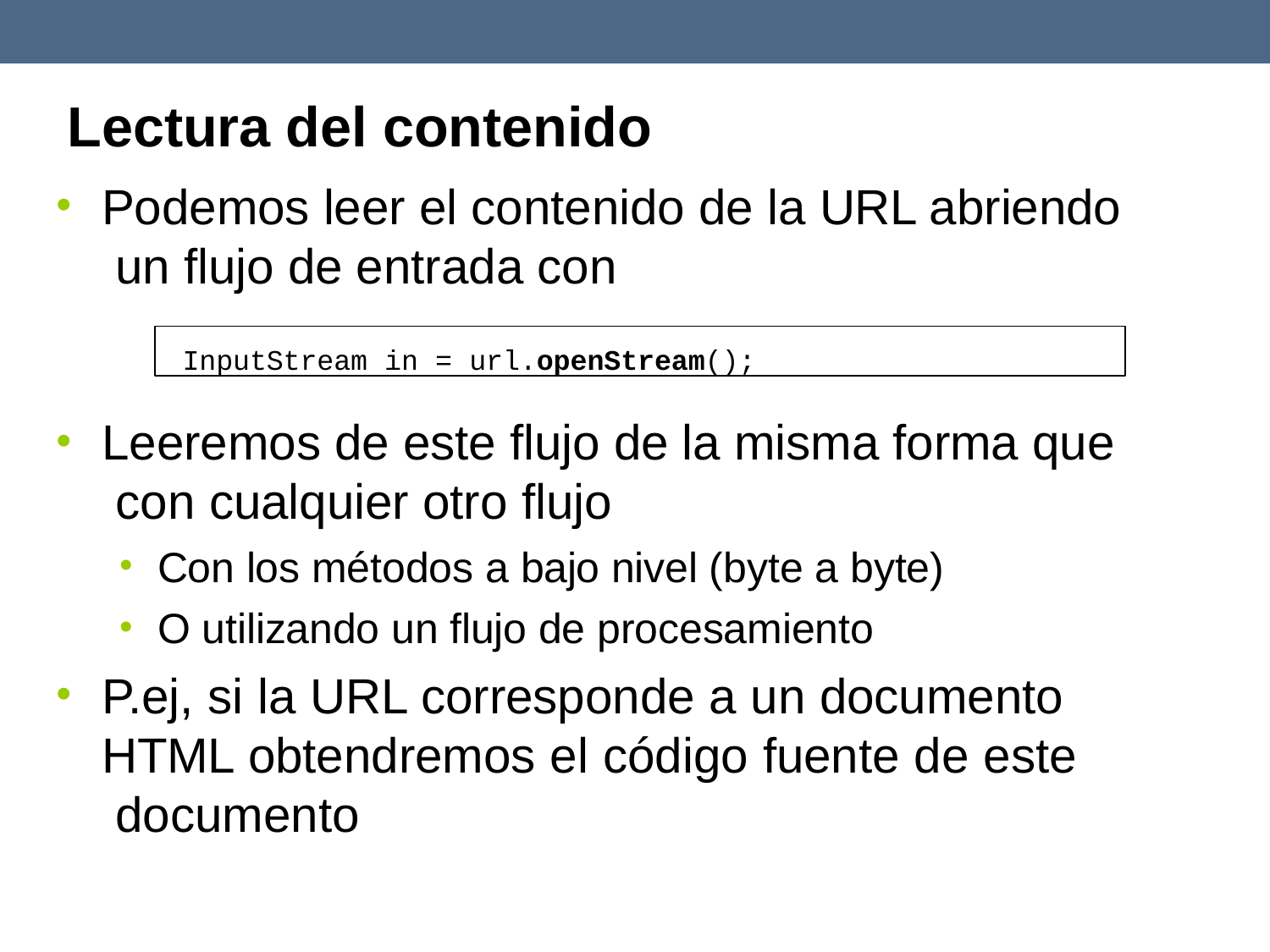

# Lectura del contenido
Podemos leer el contenido de la URL abriendo  un flujo de entrada con
InputStream in = url.openStream();
Leeremos de este flujo de la misma forma que  con cualquier otro flujo
Con los métodos a bajo nivel (byte a byte)
O utilizando un flujo de procesamiento
P.ej, si la URL corresponde a un documento  HTML obtendremos el código fuente de este  documento